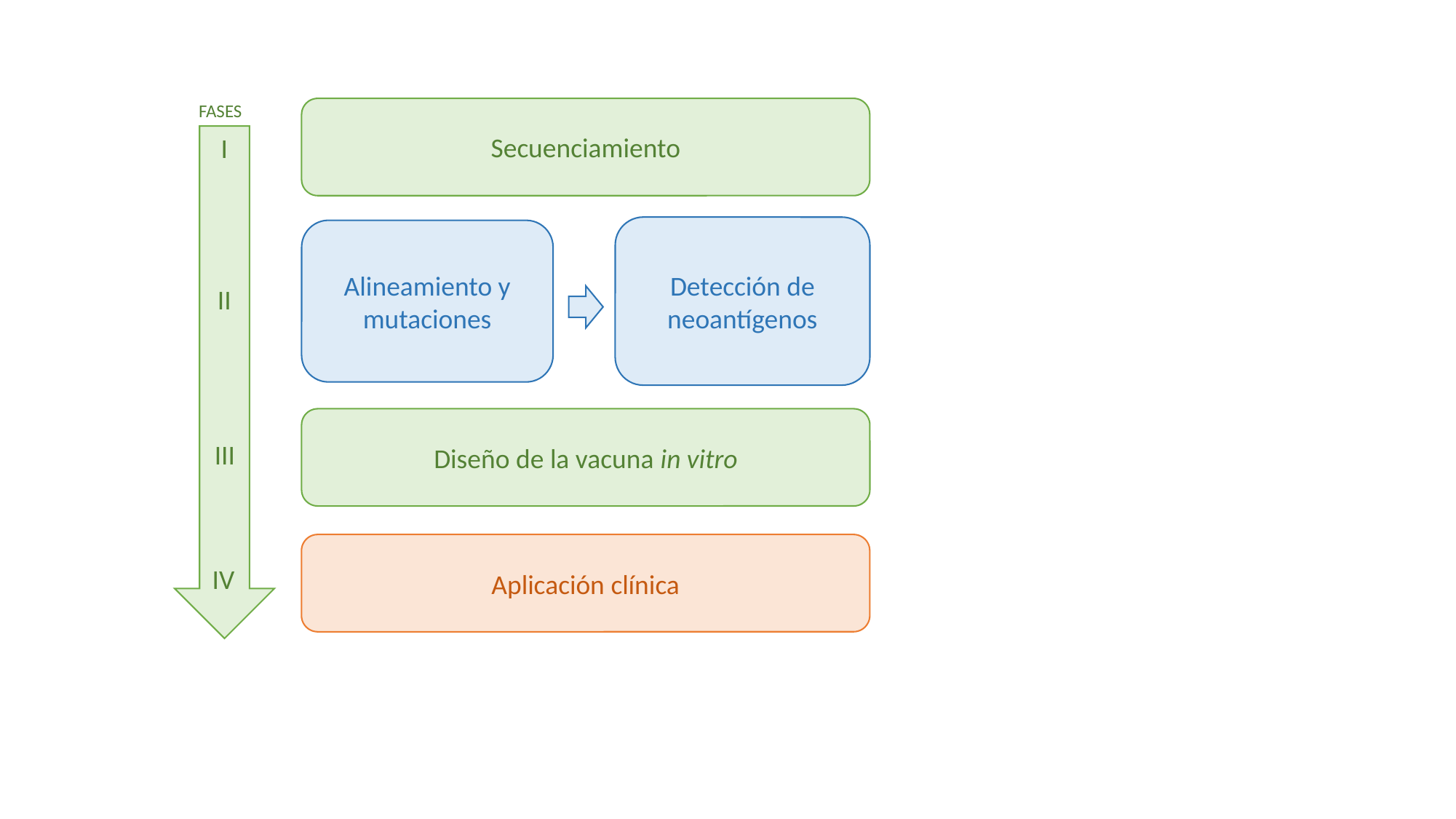

FASES
Secuenciamiento
I

Detección de neoantígenos
Alineamiento y mutaciones
II

Diseño de la vacuna in vitro
III
Aplicación clínica
IV